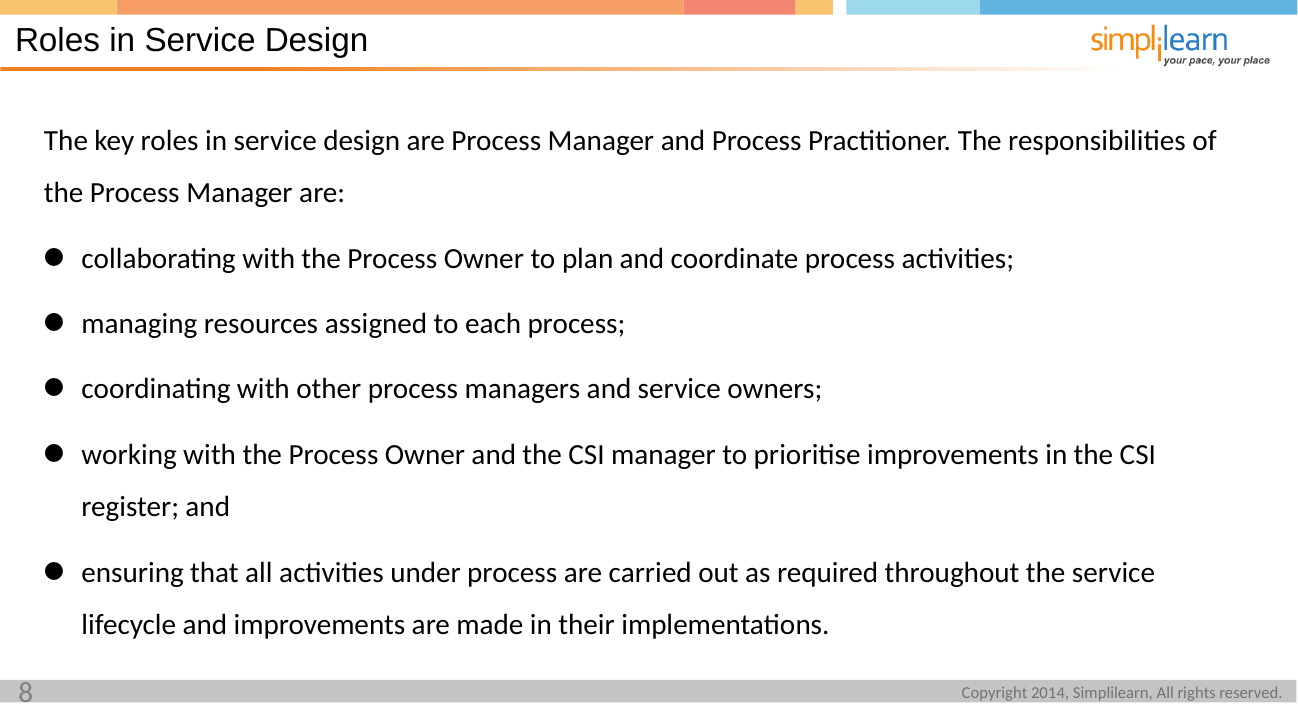

Roles in Service Design
The key roles in service design are Process Manager and Process Practitioner. The responsibilities of the Process Manager are:
collaborating with the Process Owner to plan and coordinate process activities;
managing resources assigned to each process;
coordinating with other process managers and service owners;
working with the Process Owner and the CSI manager to prioritise improvements in the CSI register; and
ensuring that all activities under process are carried out as required throughout the service lifecycle and improvements are made in their implementations.

8